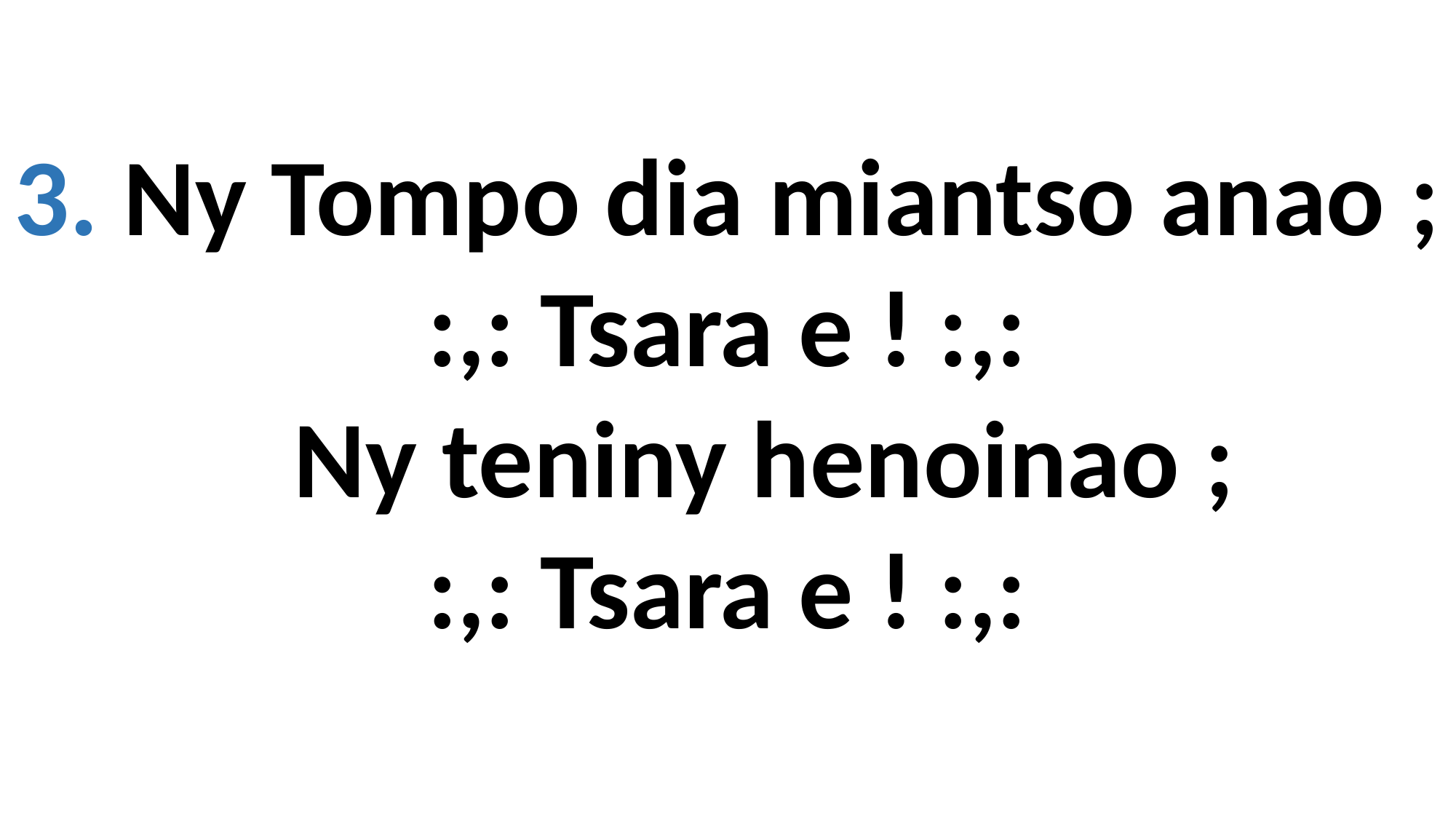

3. Ny Tompo dia miantso anao ;
:,: Tsara e ! :,:
   Ny teniny henoinao ;
:,: Tsara e ! :,: